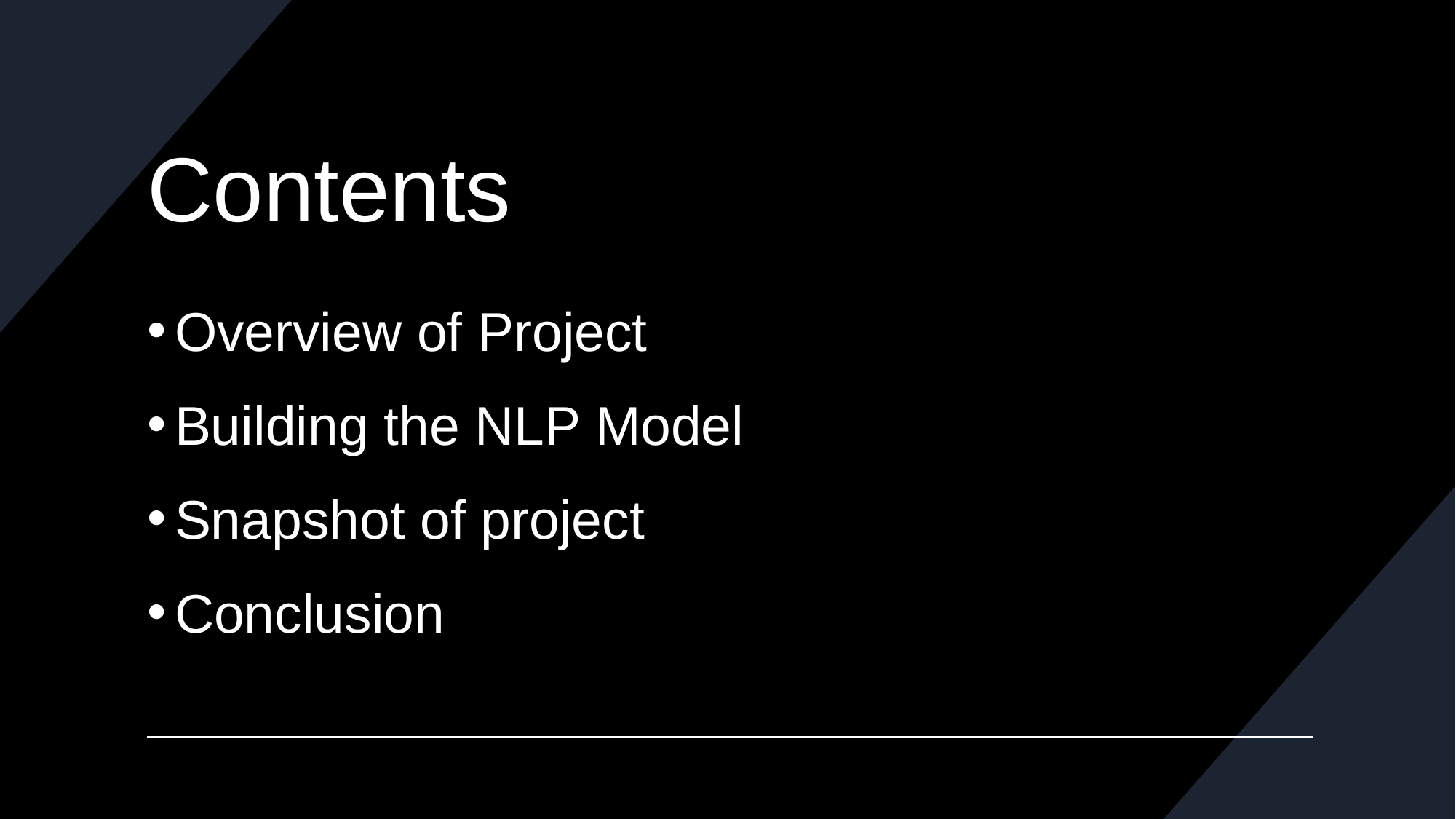

# Contents
Overview of Project
Building the NLP Model
Snapshot of project
Conclusion